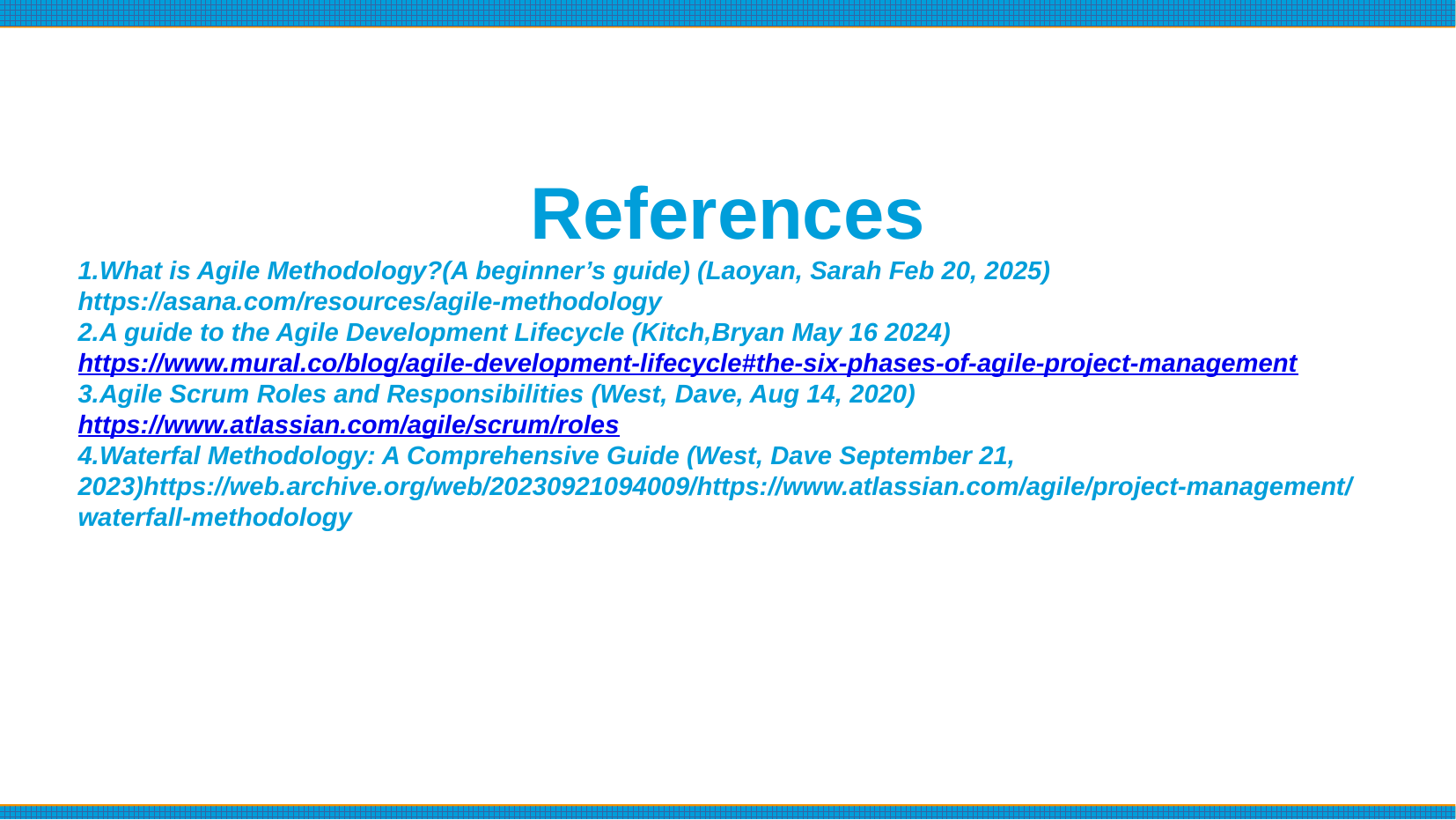

# References
1.What is Agile Methodology?(A beginner’s guide) (Laoyan, Sarah Feb 20, 2025) https://asana.com/resources/agile-methodology
2.A guide to the Agile Development Lifecycle (Kitch,Bryan May 16 2024) https://www.mural.co/blog/agile-development-lifecycle#the-six-phases-of-agile-project-management
3.Agile Scrum Roles and Responsibilities (West, Dave, Aug 14, 2020)https://www.atlassian.com/agile/scrum/roles
4.Waterfal Methodology: A Comprehensive Guide (West, Dave September 21, 2023)https://web.archive.org/web/20230921094009/https://www.atlassian.com/agile/project-management/waterfall-methodology